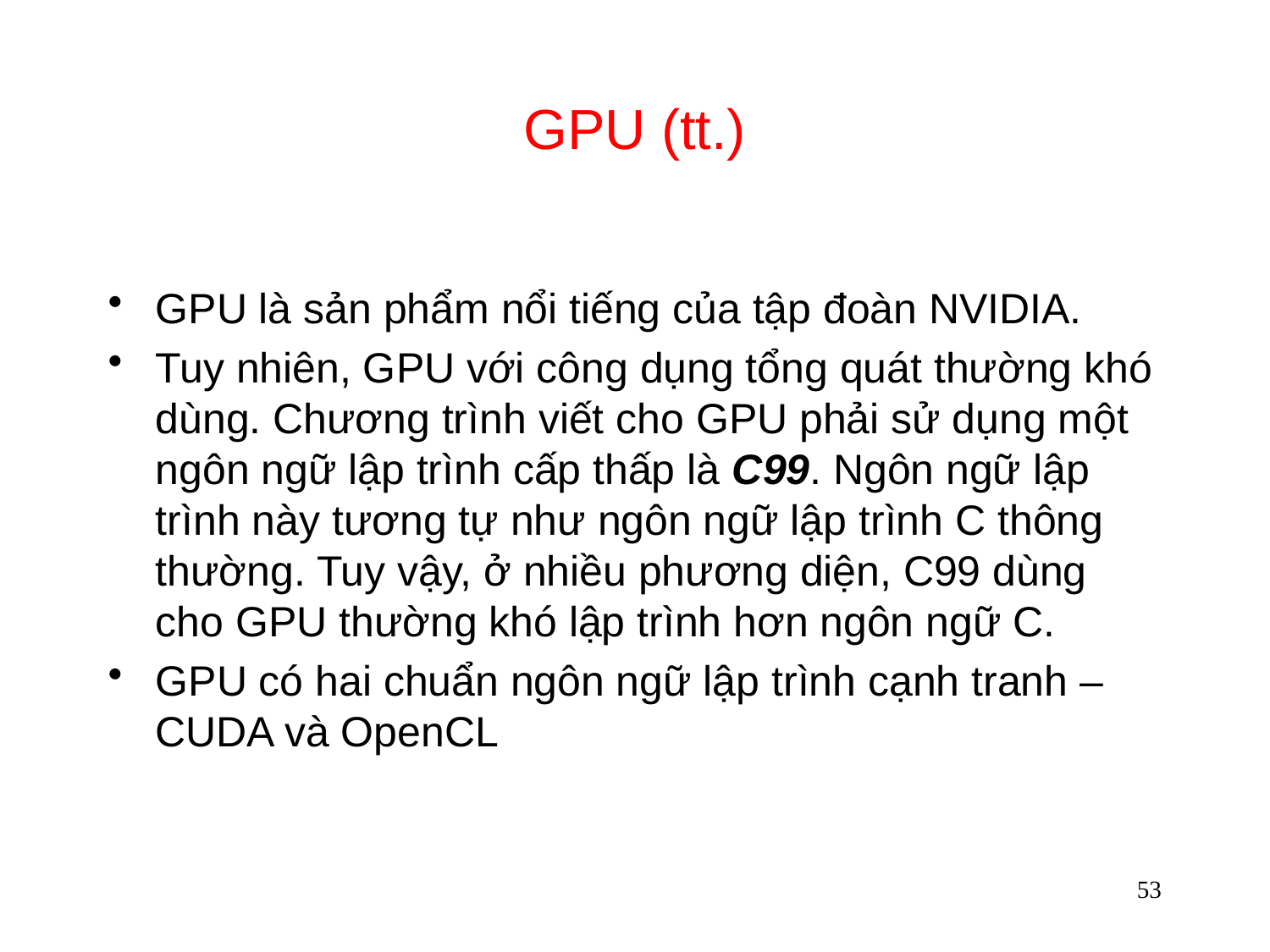

# GPU (tt.)
GPU là sản phẩm nổi tiếng của tập đoàn NVIDIA.
Tuy nhiên, GPU với công dụng tổng quát thường khó dùng. Chương trình viết cho GPU phải sử dụng một ngôn ngữ lập trình cấp thấp là C99. Ngôn ngữ lập trình này tương tự như ngôn ngữ lập trình C thông thường. Tuy vậy, ở nhiều phương diện, C99 dùng cho GPU thường khó lập trình hơn ngôn ngữ C.
GPU có hai chuẩn ngôn ngữ lập trình cạnh tranh – CUDA và OpenCL

53